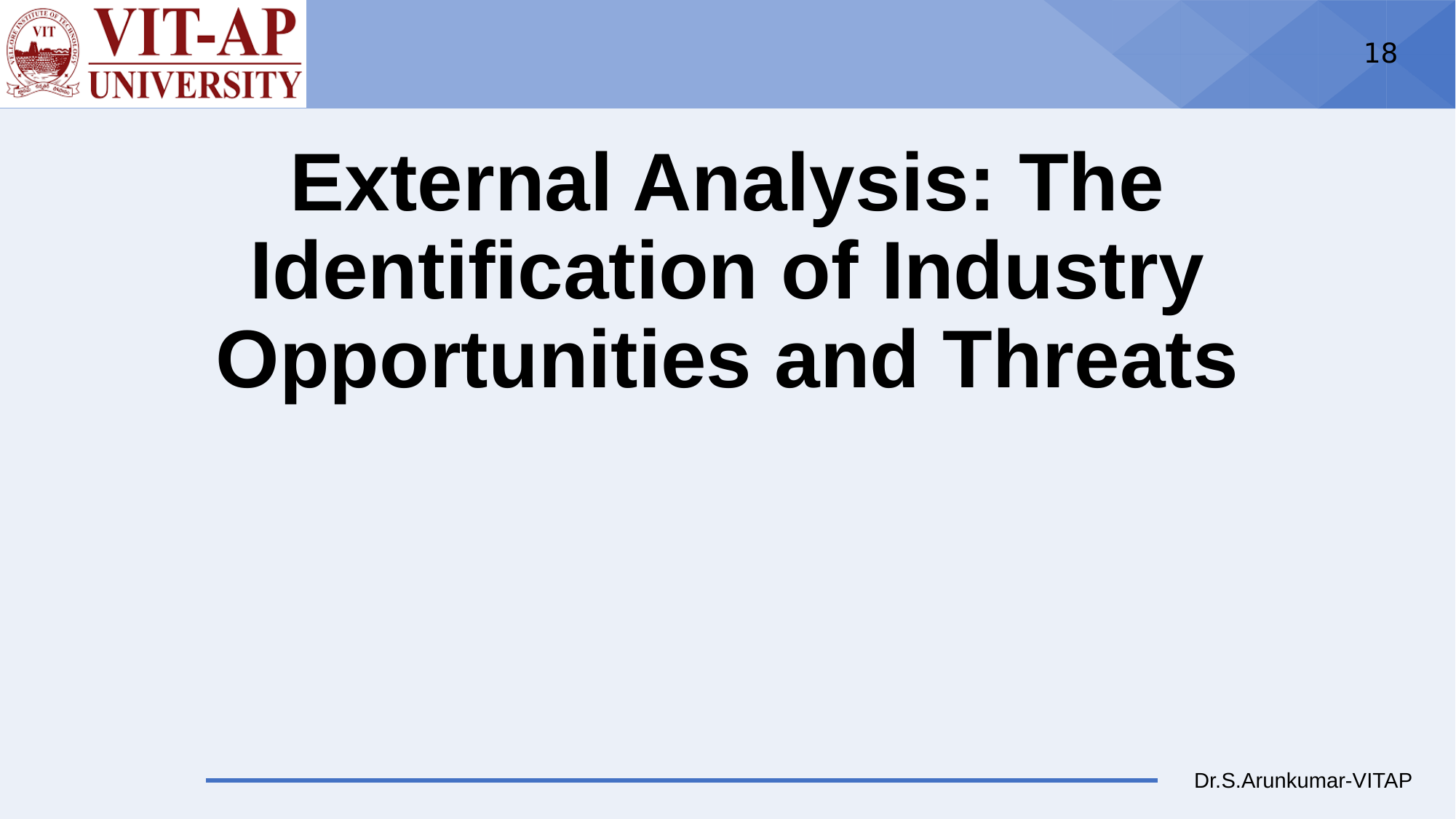

# External Analysis: The Identification of Industry Opportunities and Threats
18